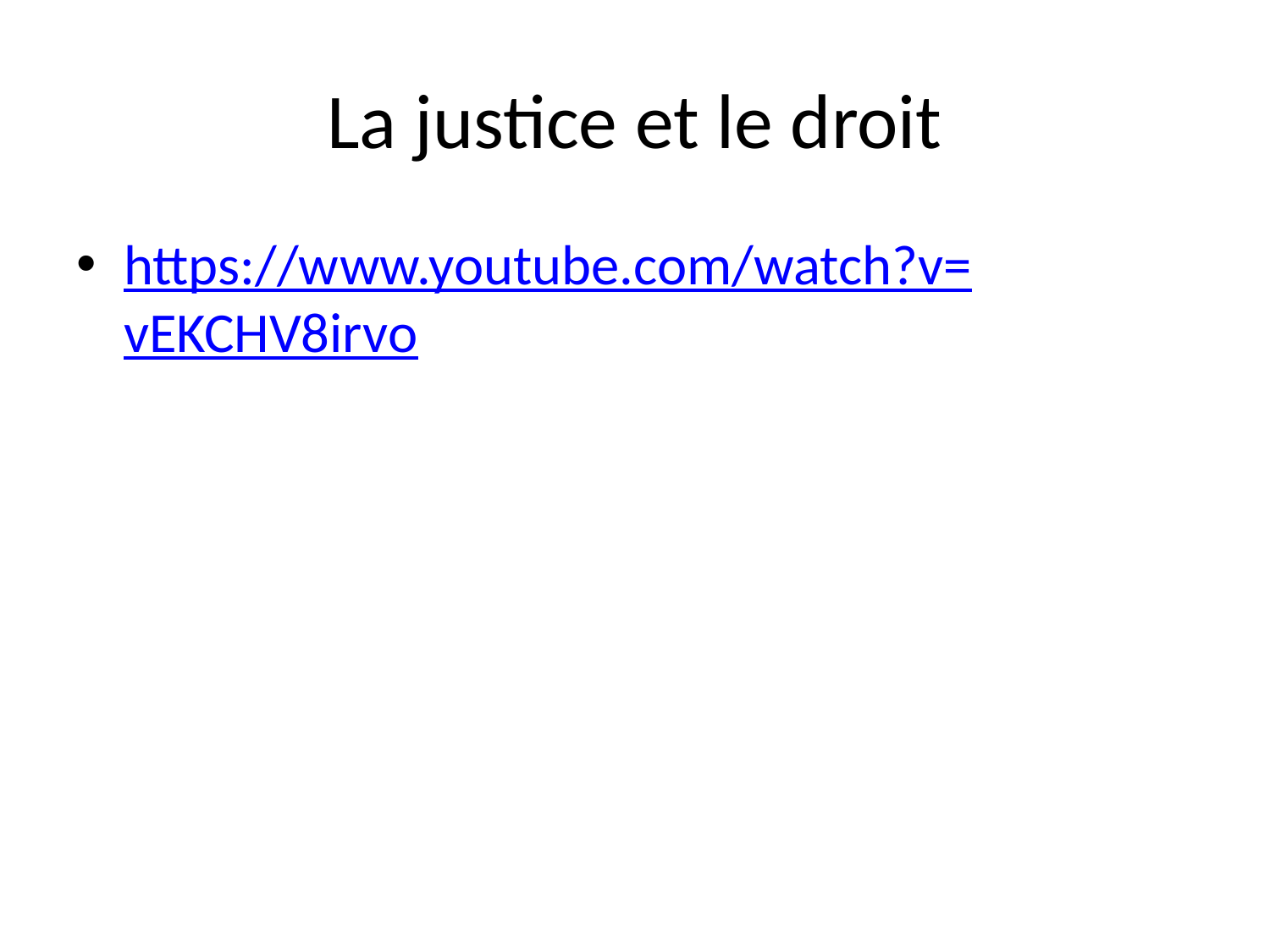

# La justice et le droit
https://www.youtube.com/watch?v=vEKCHV8irvo